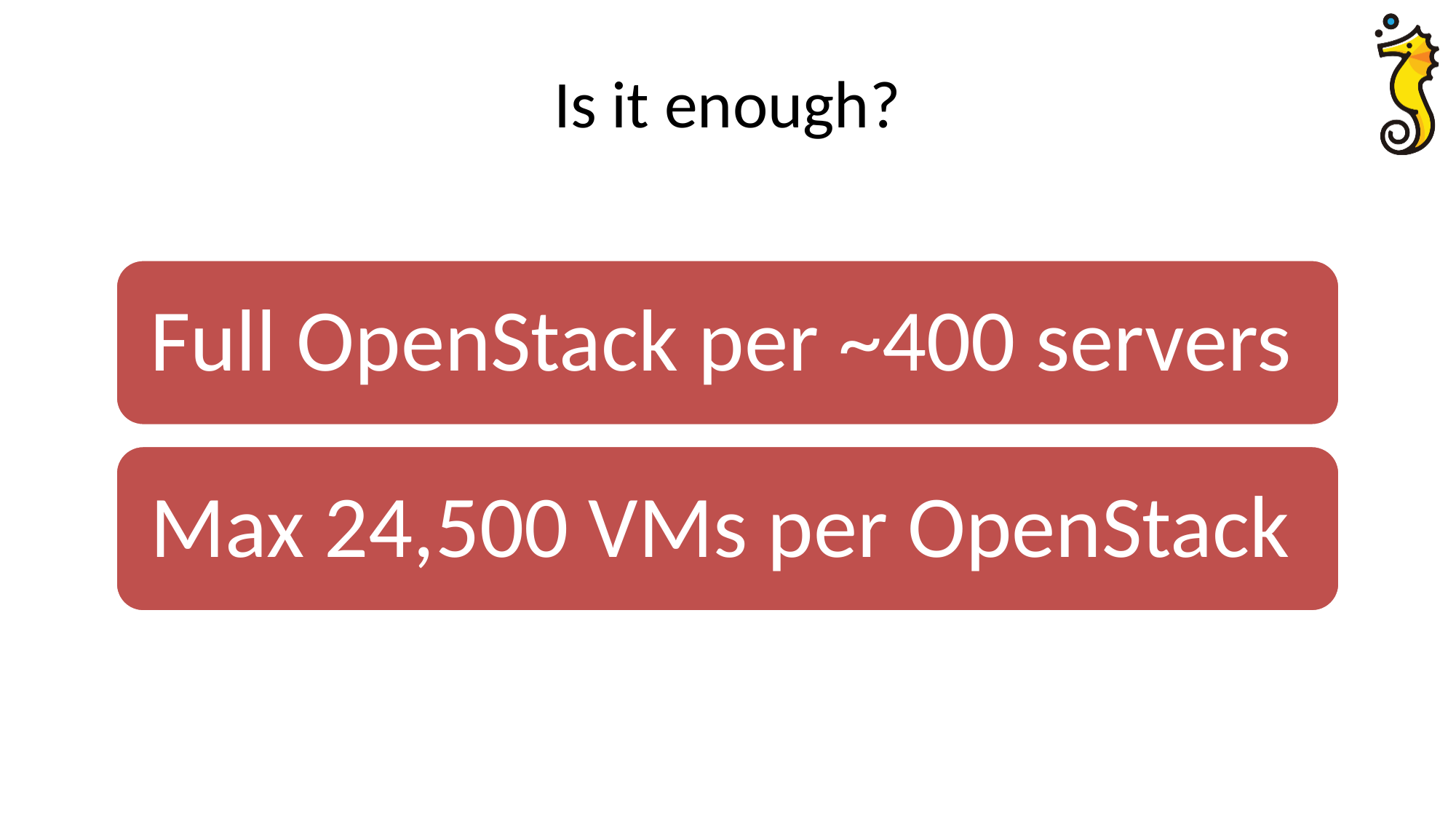

# Is it enough?

Full OpenStack per ~400 servers

Max 24,500 VMs per OpenStack